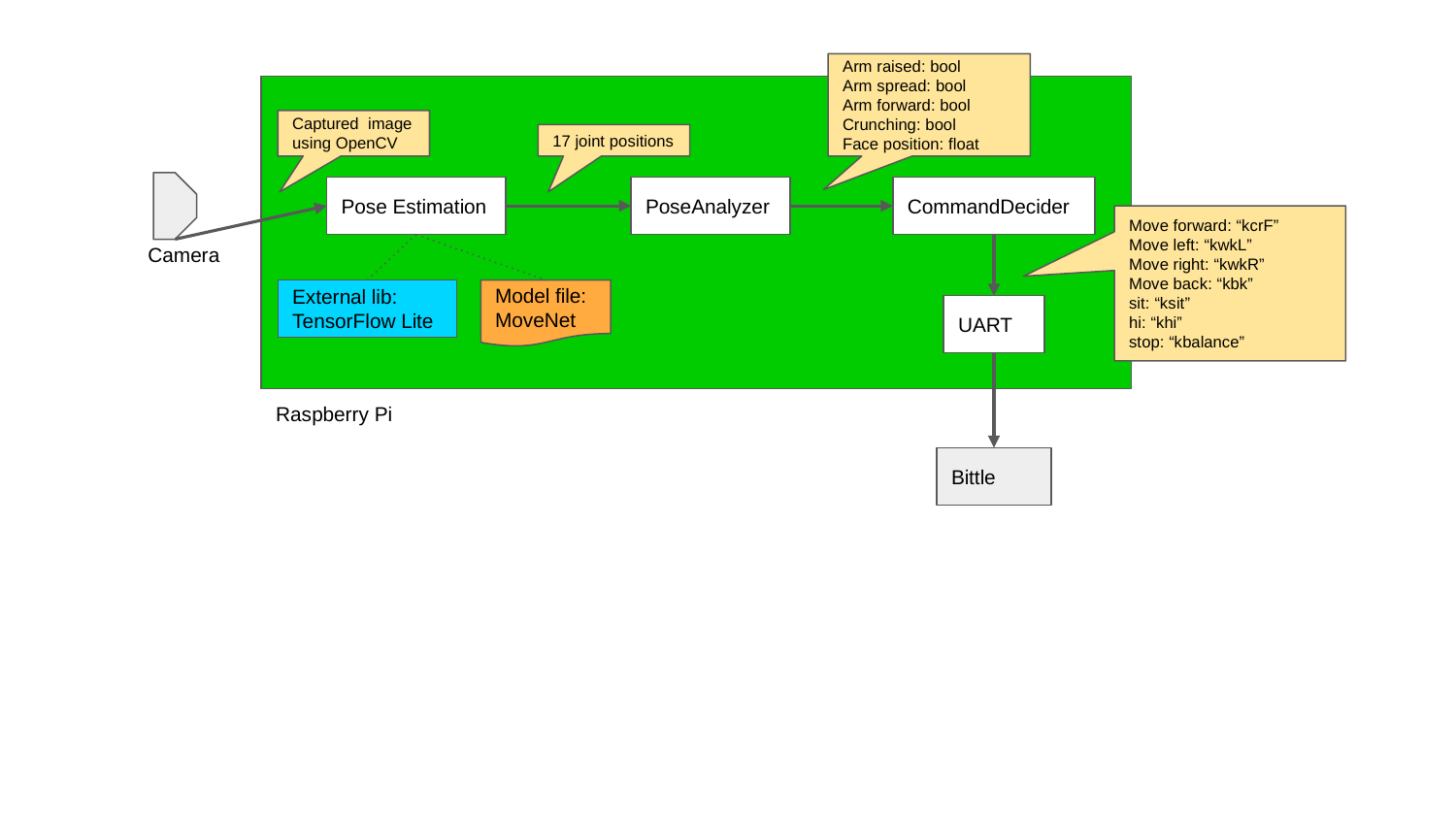

Arm raised: bool
Arm spread: bool
Arm forward: bool
Crunching: bool
Face position: float

Captured  image using OpenCV
17 joint positions
Pose Estimation
PoseAnalyzer
CommandDecider

Move forward: “kcrF”
Move left: “kwkL”
Move right: “kwkR”
Move back: “kbk”
sit: “ksit”
hi: “khi”
stop: “kbalance”
Camera
External lib:
TensorFlow Lite
Model file:
MoveNet
UART
Raspberry Pi
Bittle